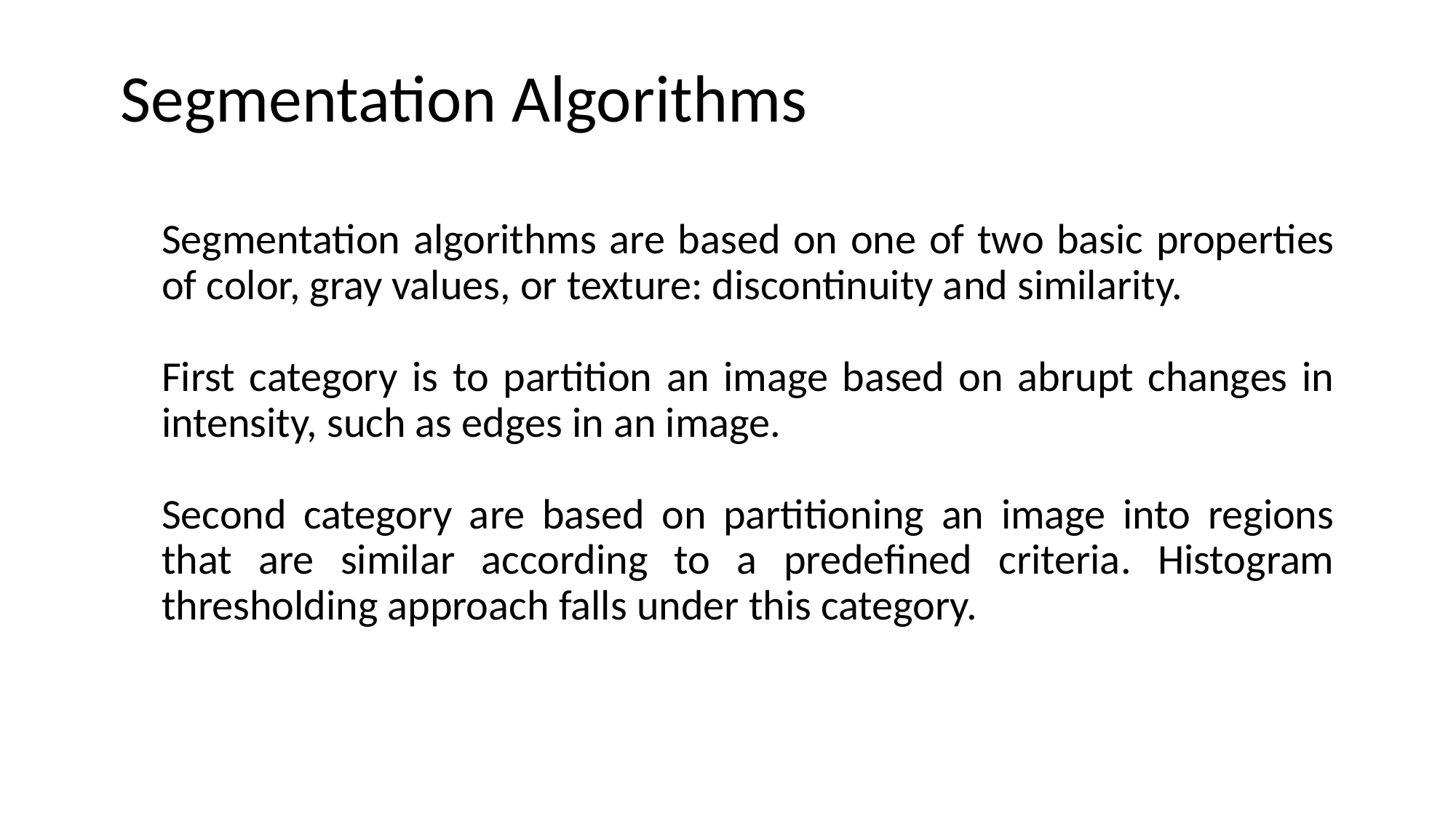

# Segmentation Algorithms
Segmentation algorithms are based on one of two basic properties of color, gray values, or texture: discontinuity and similarity.

First category is to partition an image based on abrupt changes in intensity, such as edges in an image.

Second category are based on partitioning an image into regions that are similar according to a predefined criteria. Histogram thresholding approach falls under this category.